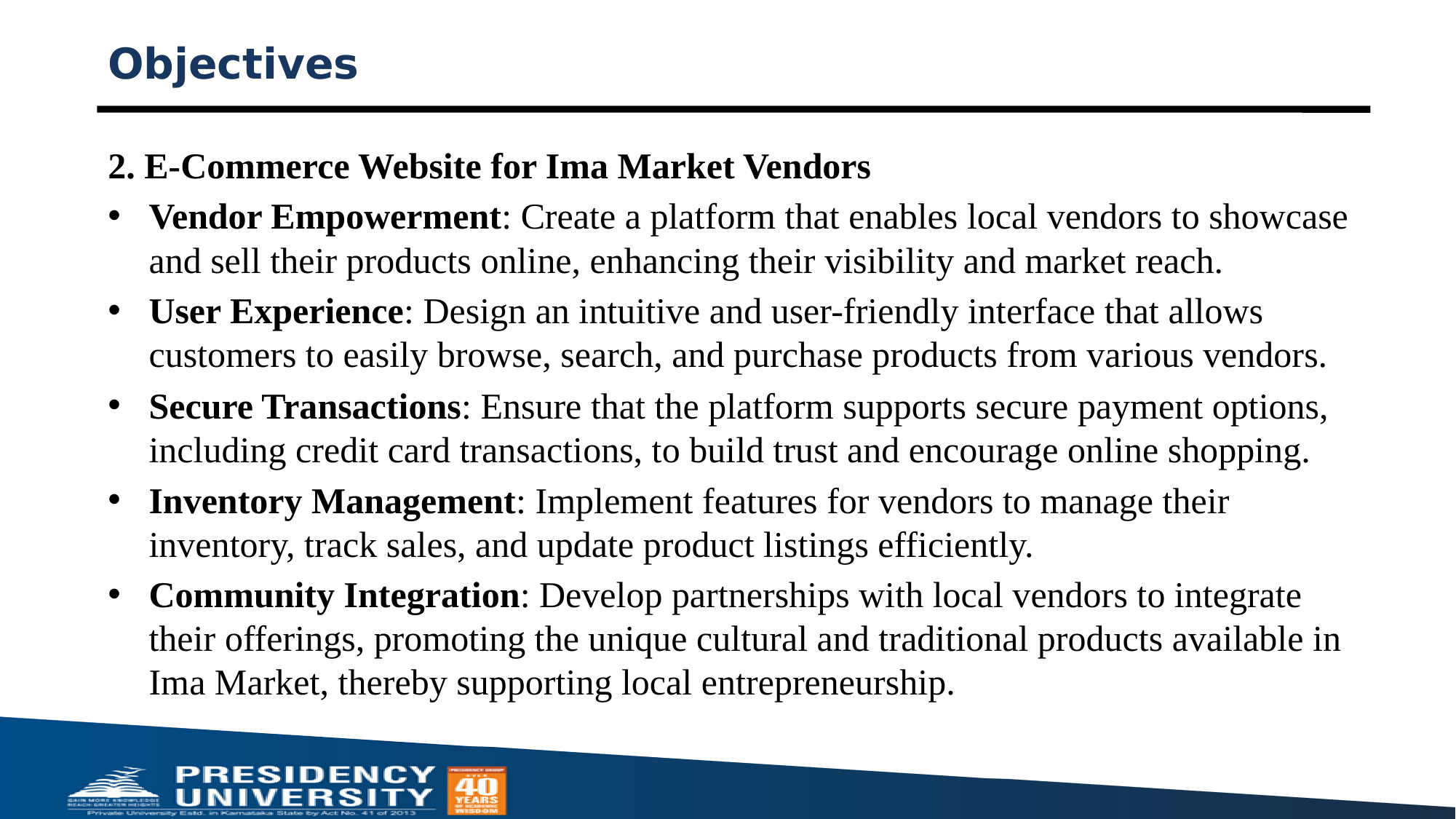

# Objectives
2. E-Commerce Website for Ima Market Vendors
Vendor Empowerment: Create a platform that enables local vendors to showcase and sell their products online, enhancing their visibility and market reach.
User Experience: Design an intuitive and user-friendly interface that allows customers to easily browse, search, and purchase products from various vendors.
Secure Transactions: Ensure that the platform supports secure payment options, including credit card transactions, to build trust and encourage online shopping.
Inventory Management: Implement features for vendors to manage their inventory, track sales, and update product listings efficiently.
Community Integration: Develop partnerships with local vendors to integrate their offerings, promoting the unique cultural and traditional products available in Ima Market, thereby supporting local entrepreneurship.